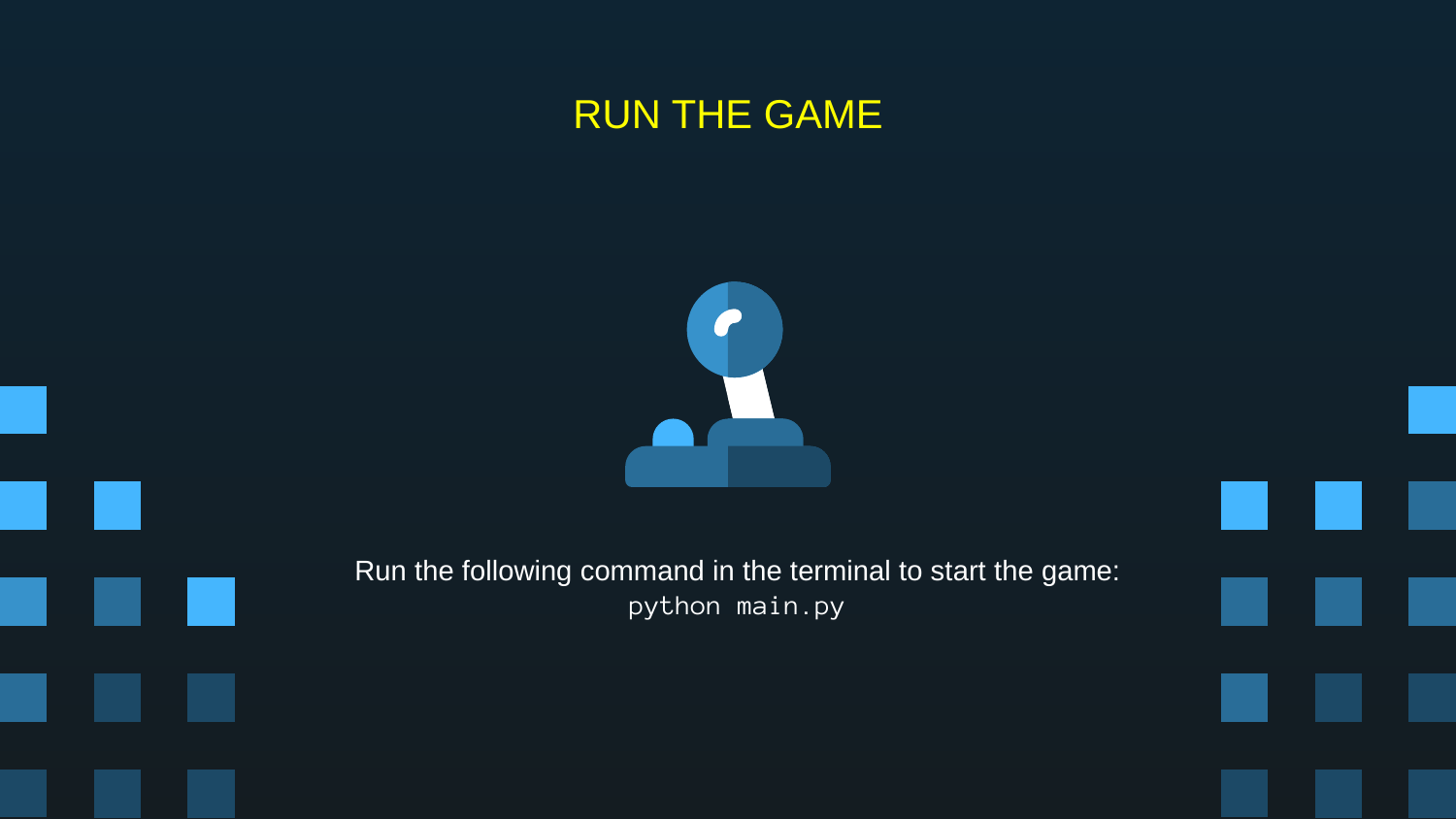

# RUN THE GAME

Run the following command in the terminal to start the game:
python main.py